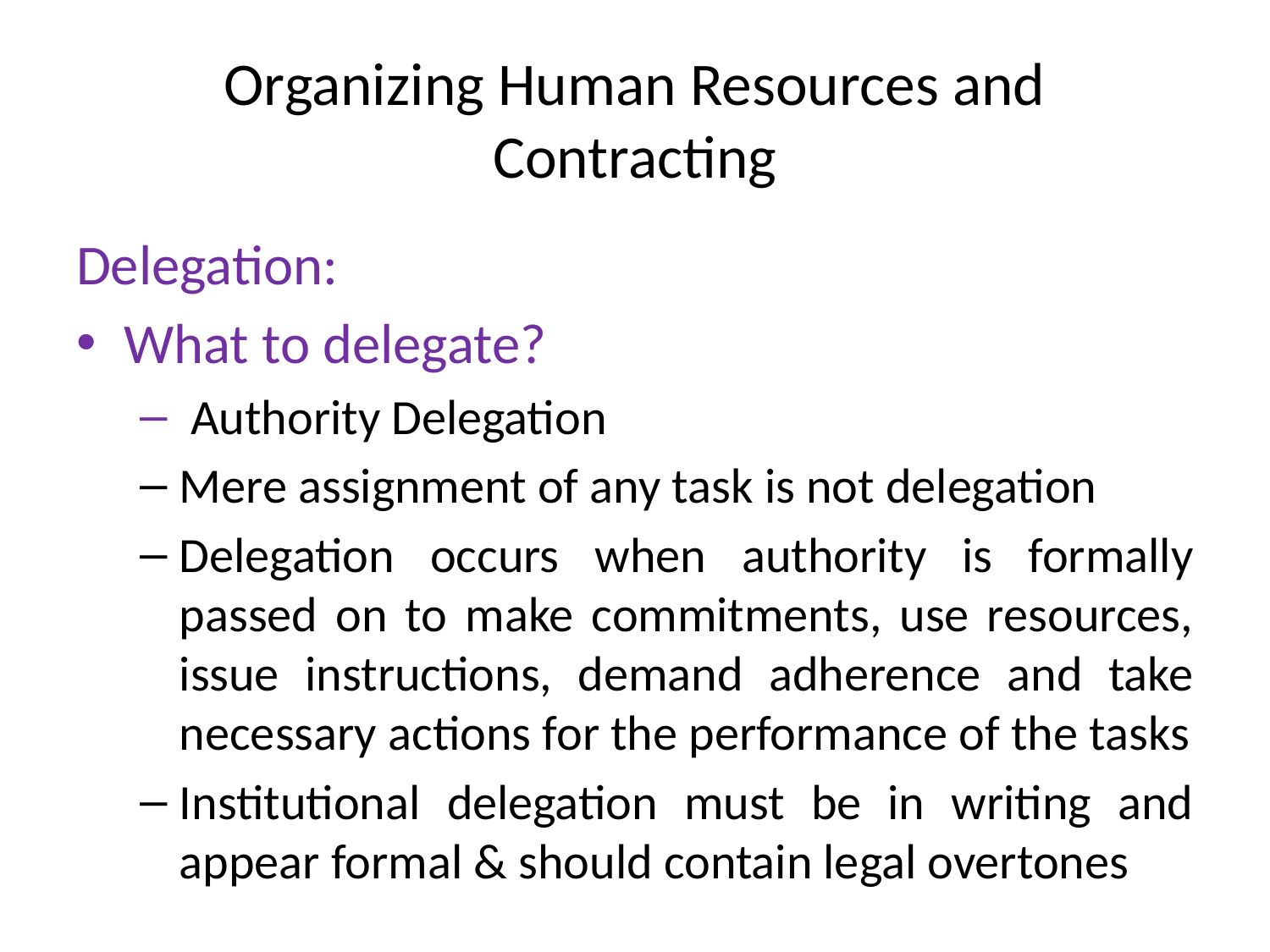

# Organizing Human Resources and Contracting
Delegation:
What to delegate?
 Authority Delegation
Mere assignment of any task is not delegation
Delegation occurs when authority is formally passed on to make commitments, use resources, issue instructions, demand adherence and take necessary actions for the performance of the tasks
Institutional delegation must be in writing and appear formal & should contain legal overtones